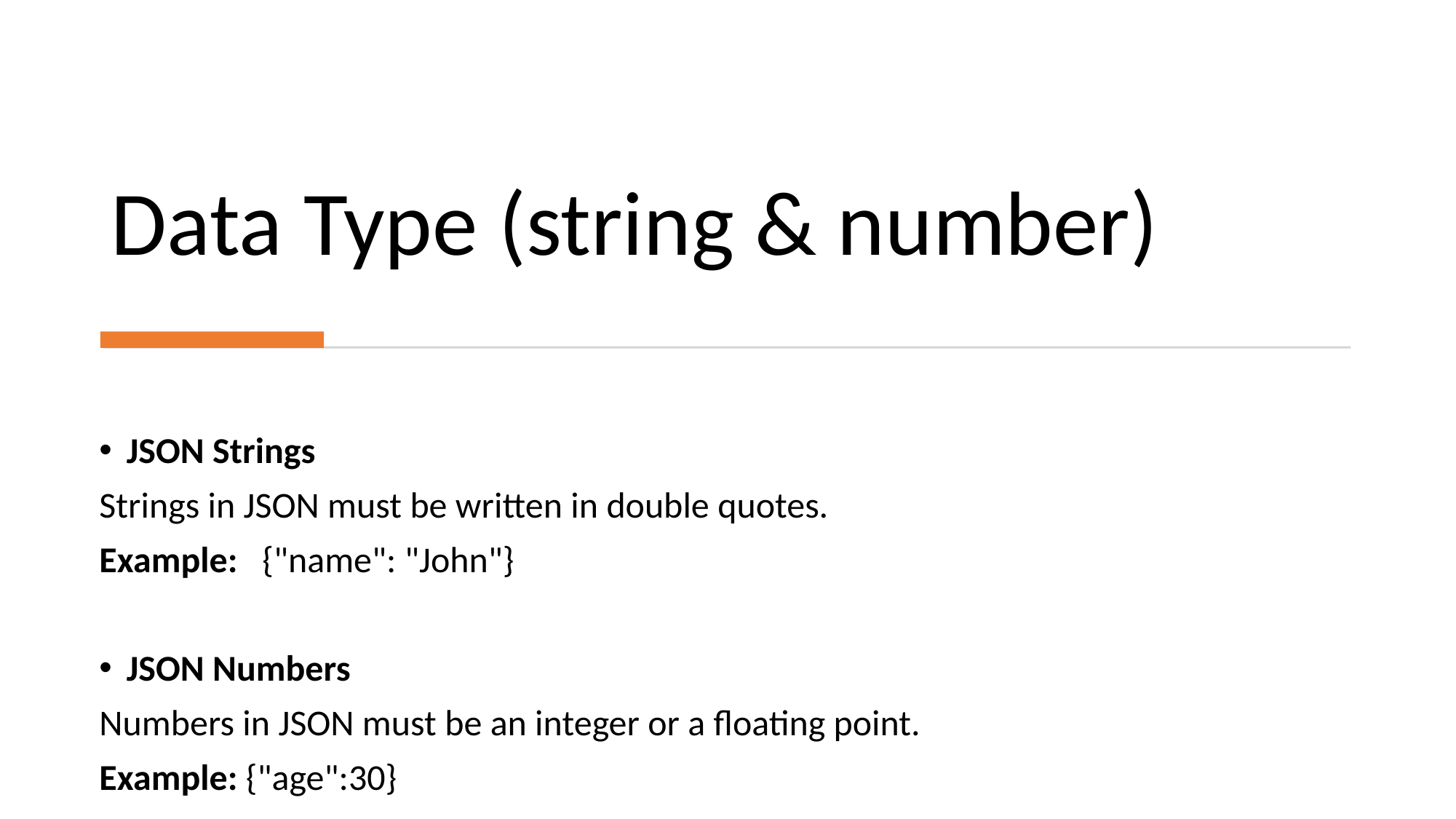

# Data Type (string & number)

JSON Strings
Strings in JSON must be written in double quotes.
Example:   {"name": "John"}

JSON Numbers
Numbers in JSON must be an integer or a floating point.
Example: {"age":30}